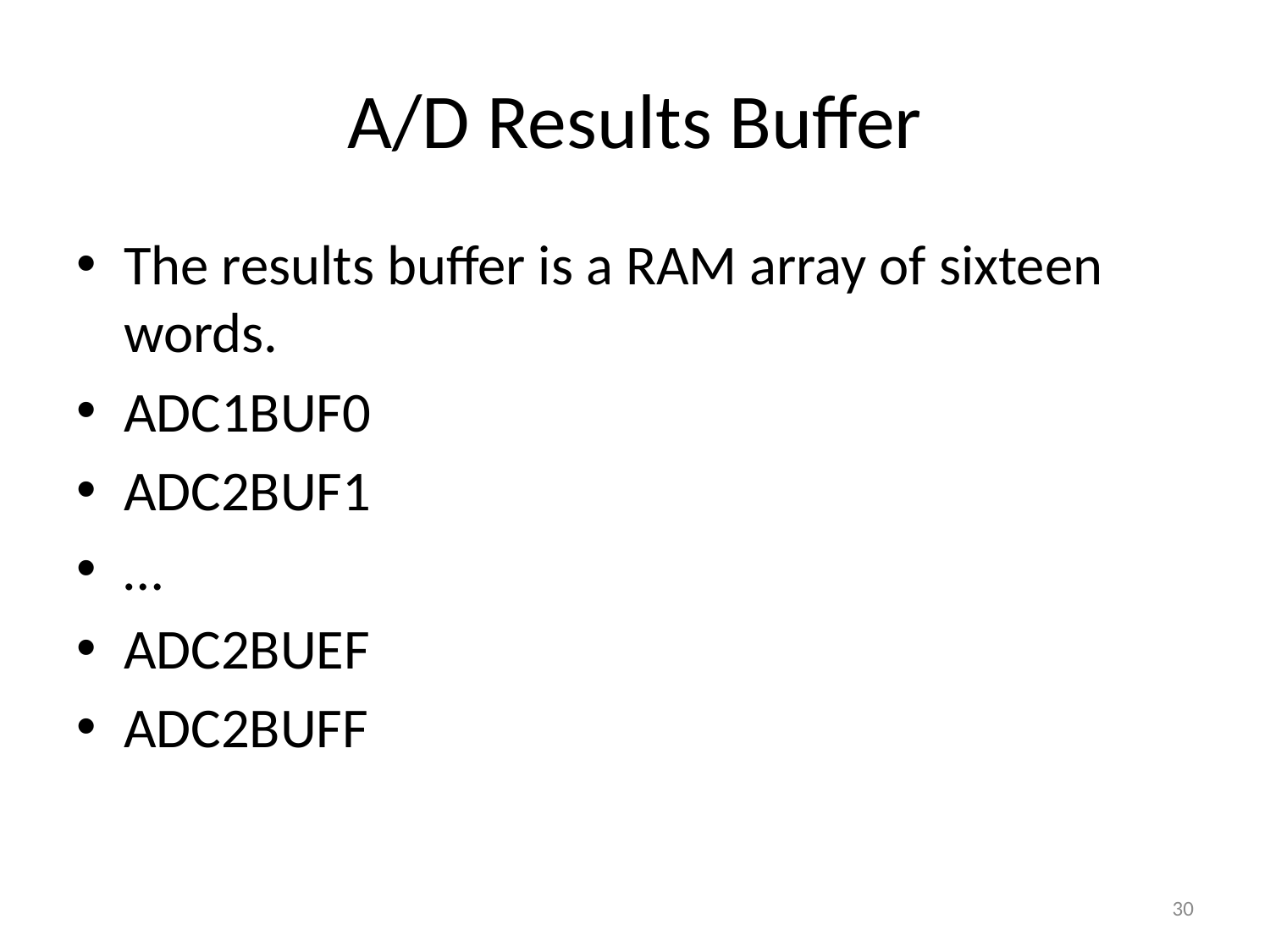

# A/D Results Buffer
The results buffer is a RAM array of sixteen words.
ADC1BUF0
ADC2BUF1
…
ADC2BUEF
ADC2BUFF
30